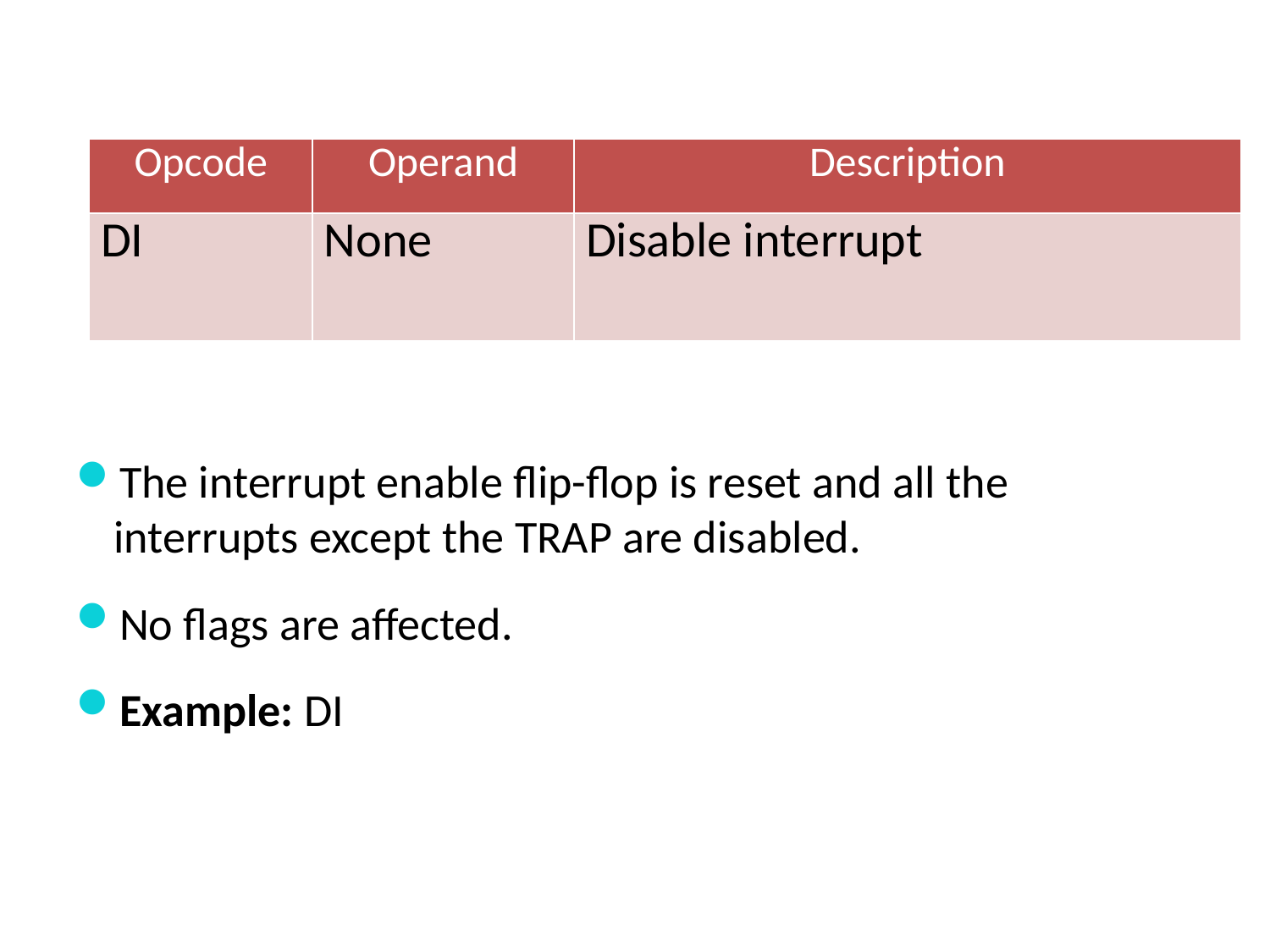

| Opcode | Operand | Description |
| --- | --- | --- |
| DI | None | Disable interrupt |
The interrupt enable flip-flop is reset and all the interrupts except the TRAP are disabled.
No flags are affected.
Example: DI